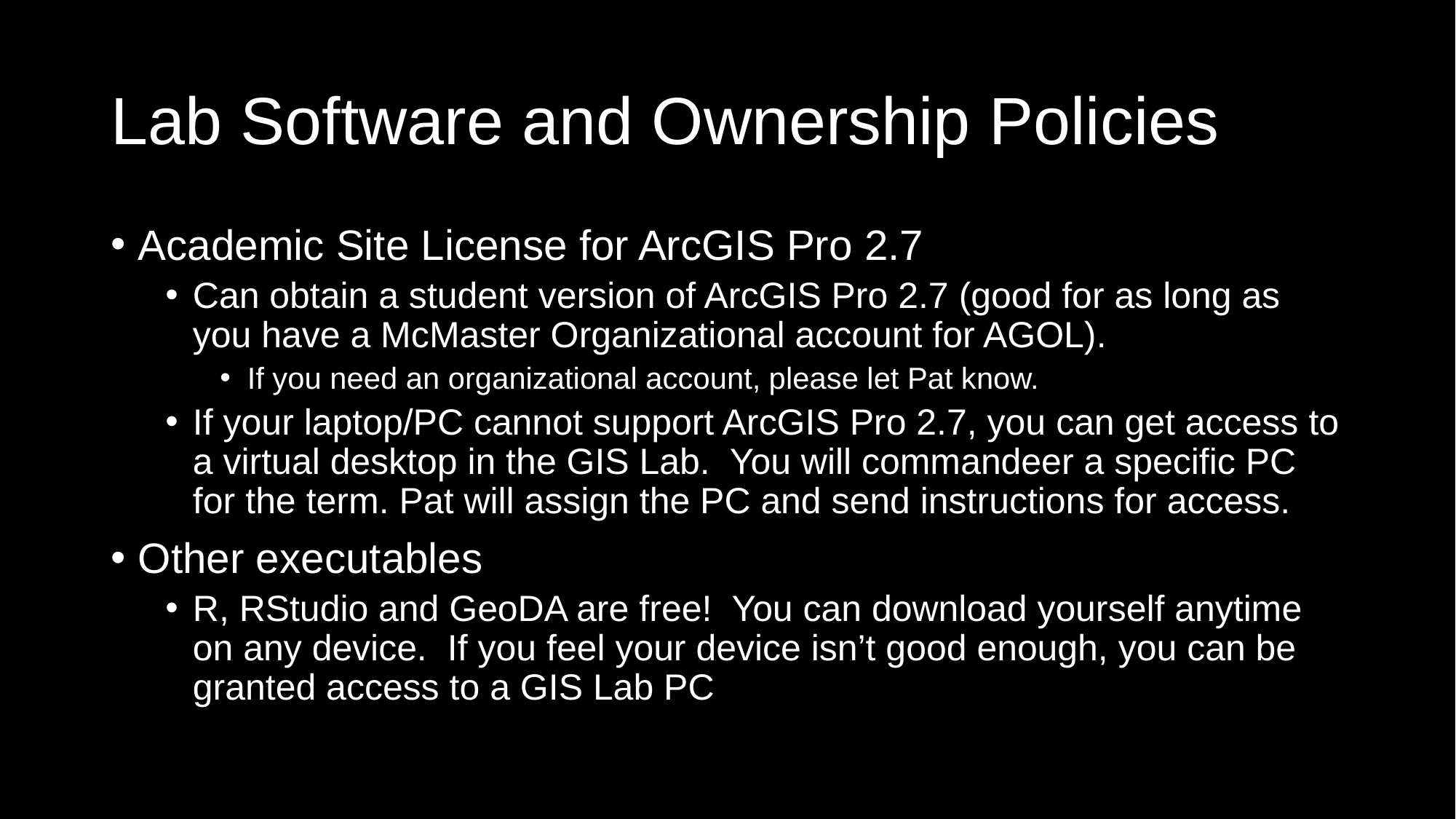

# Lab Software and Ownership Policies
Academic Site License for ArcGIS Pro 2.7
Can obtain a student version of ArcGIS Pro 2.7 (good for as long as you have a McMaster Organizational account for AGOL).
If you need an organizational account, please let Pat know.
If your laptop/PC cannot support ArcGIS Pro 2.7, you can get access to a virtual desktop in the GIS Lab.  You will commandeer a specific PC for the term. Pat will assign the PC and send instructions for access.
Other executables
R, RStudio and GeoDA are free!  You can download yourself anytime on any device.  If you feel your device isn’t good enough, you can be granted access to a GIS Lab PC